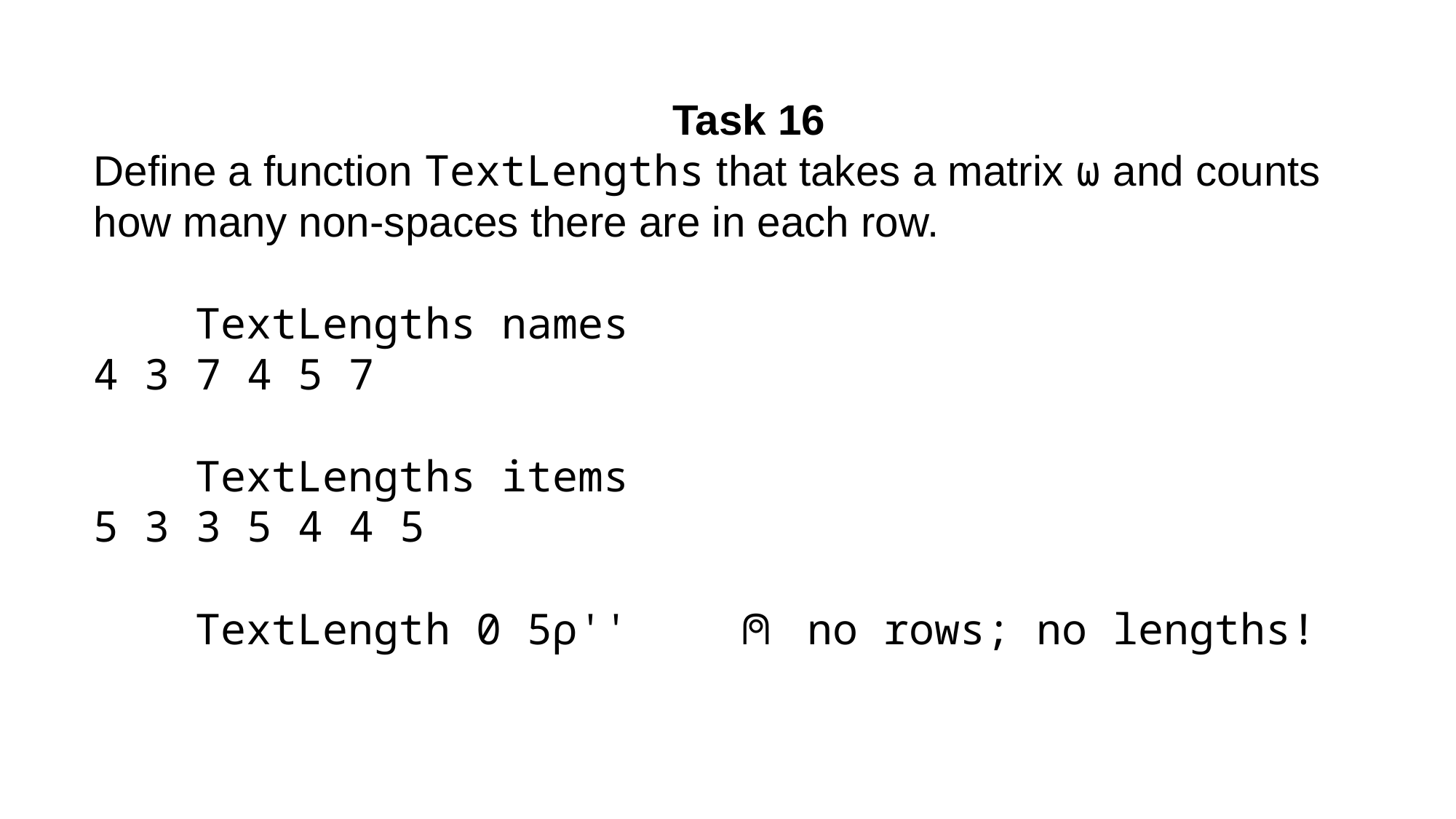

Task 16
Define a function TextLengths that takes a matrix ⍵ and counts how many non-spaces there are in each row.

    TextLengths names
4 3 7 4 5 7

    TextLengths items
5 3 3 5 4 4 5

    TextLength 0 5⍴''    ⍝ no rows; no lengths!